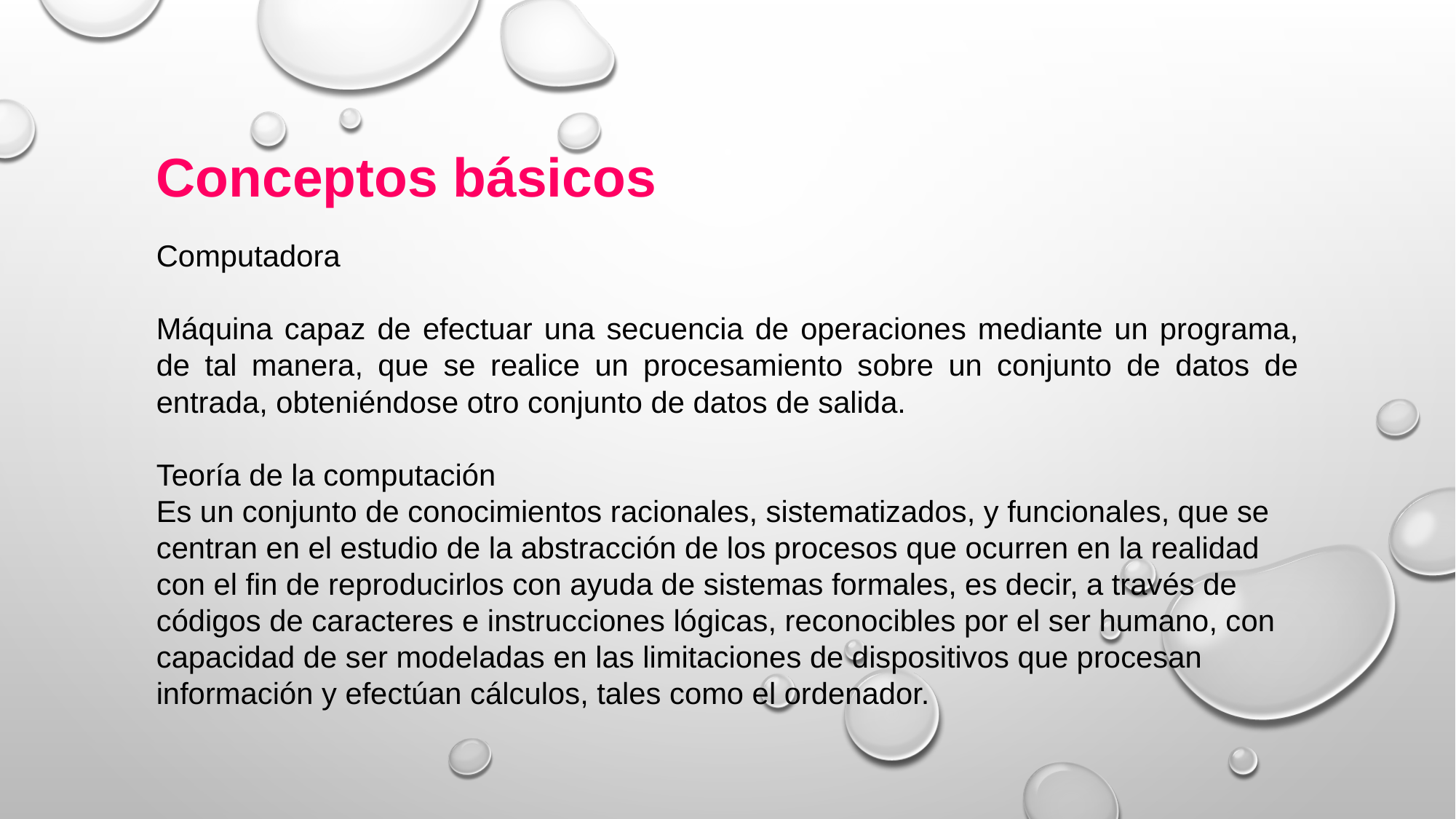

Conceptos básicos
Computadora

Máquina capaz de efectuar una secuencia de operaciones mediante un programa, de tal manera, que se realice un procesamiento sobre un conjunto de datos de entrada, obteniéndose otro conjunto de datos de salida.

Teoría de la computación
Es un conjunto de conocimientos racionales, sistematizados, y funcionales, que se centran en el estudio de la abstracción de los procesos que ocurren en la realidad con el fin de reproducirlos con ayuda de sistemas formales, es decir, a través de códigos de caracteres e instrucciones lógicas, reconocibles por el ser humano, con capacidad de ser modeladas en las limitaciones de dispositivos que procesan información y efectúan cálculos, tales como el ordenador.